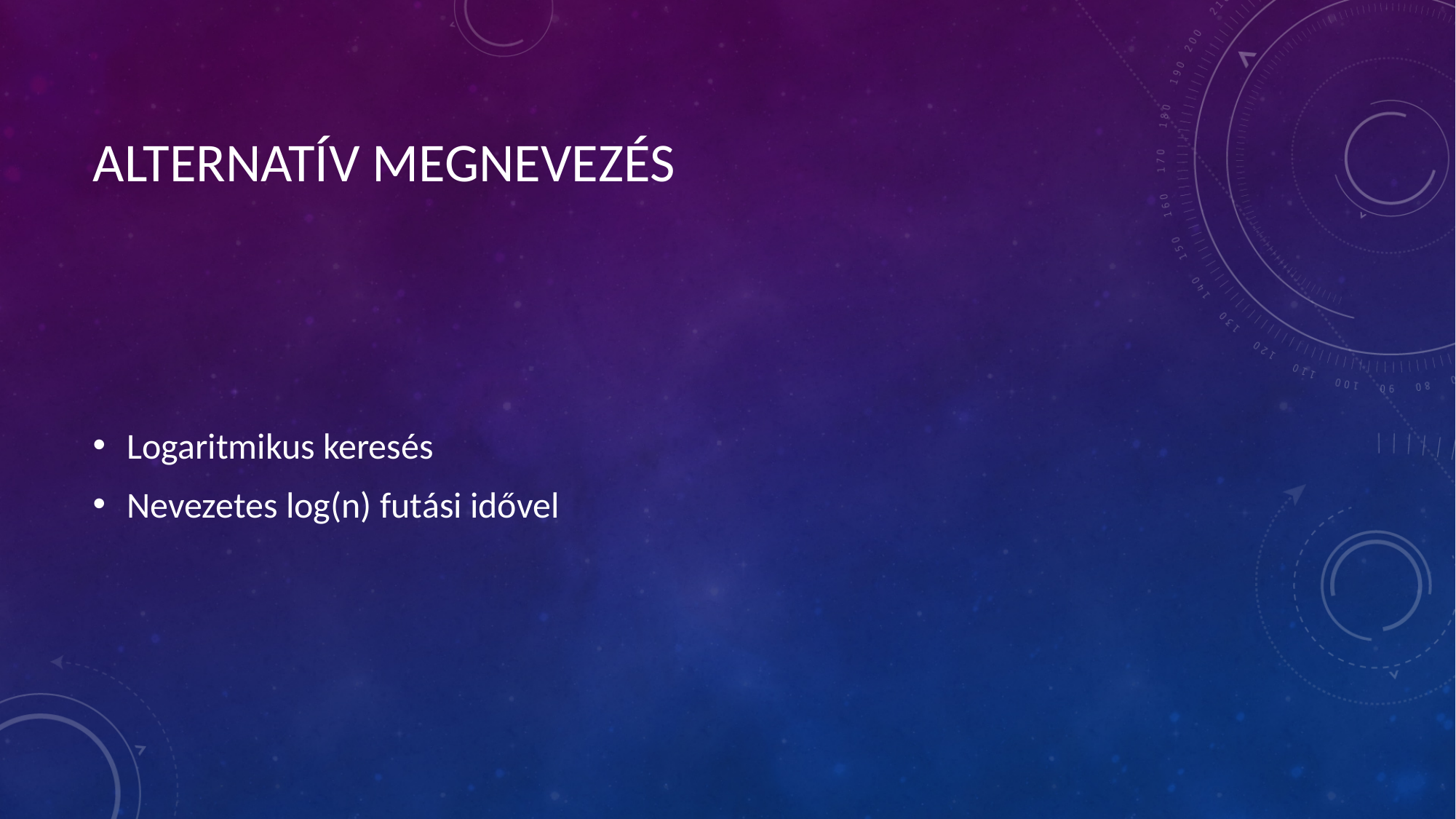

# Alternatív megnevezés
Logaritmikus keresés
Nevezetes log(n) futási idővel